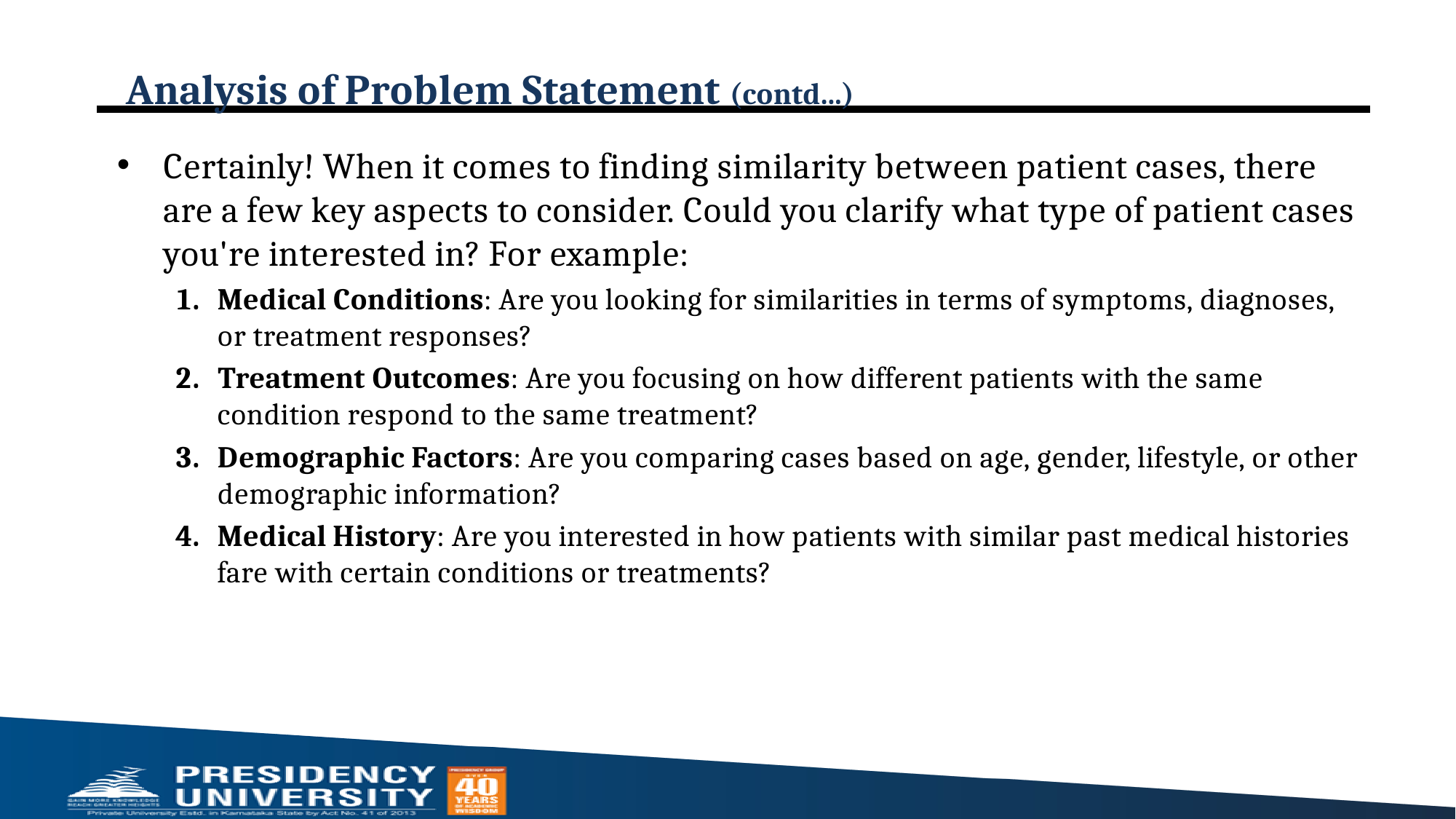

# Analysis of Problem Statement (contd...)
Certainly! When it comes to finding similarity between patient cases, there are a few key aspects to consider. Could you clarify what type of patient cases you're interested in? For example:
Medical Conditions: Are you looking for similarities in terms of symptoms, diagnoses, or treatment responses?
Treatment Outcomes: Are you focusing on how different patients with the same condition respond to the same treatment?
Demographic Factors: Are you comparing cases based on age, gender, lifestyle, or other demographic information?
Medical History: Are you interested in how patients with similar past medical histories fare with certain conditions or treatments?